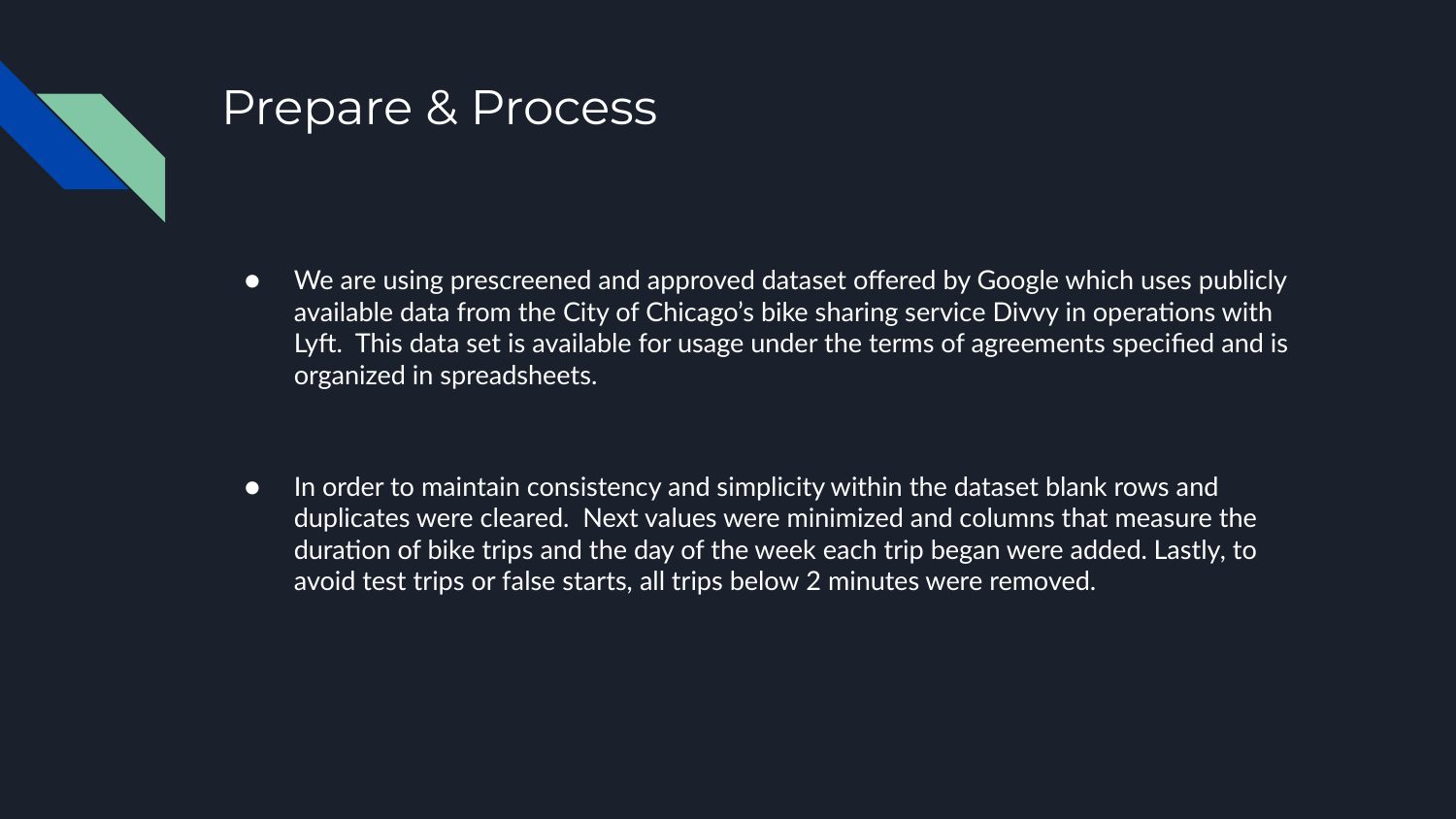

# Prepare & Process
We are using prescreened and approved dataset offered by Google which uses publicly available data from the City of Chicago’s bike sharing service Divvy in operations with Lyft.  This data set is available for usage under the terms of agreements specified and is organized in spreadsheets.

In order to maintain consistency and simplicity within the dataset blank rows and duplicates were cleared.  Next values were minimized and columns that measure the duration of bike trips and the day of the week each trip began were added. Lastly, to avoid test trips or false starts, all trips below 2 minutes were removed.